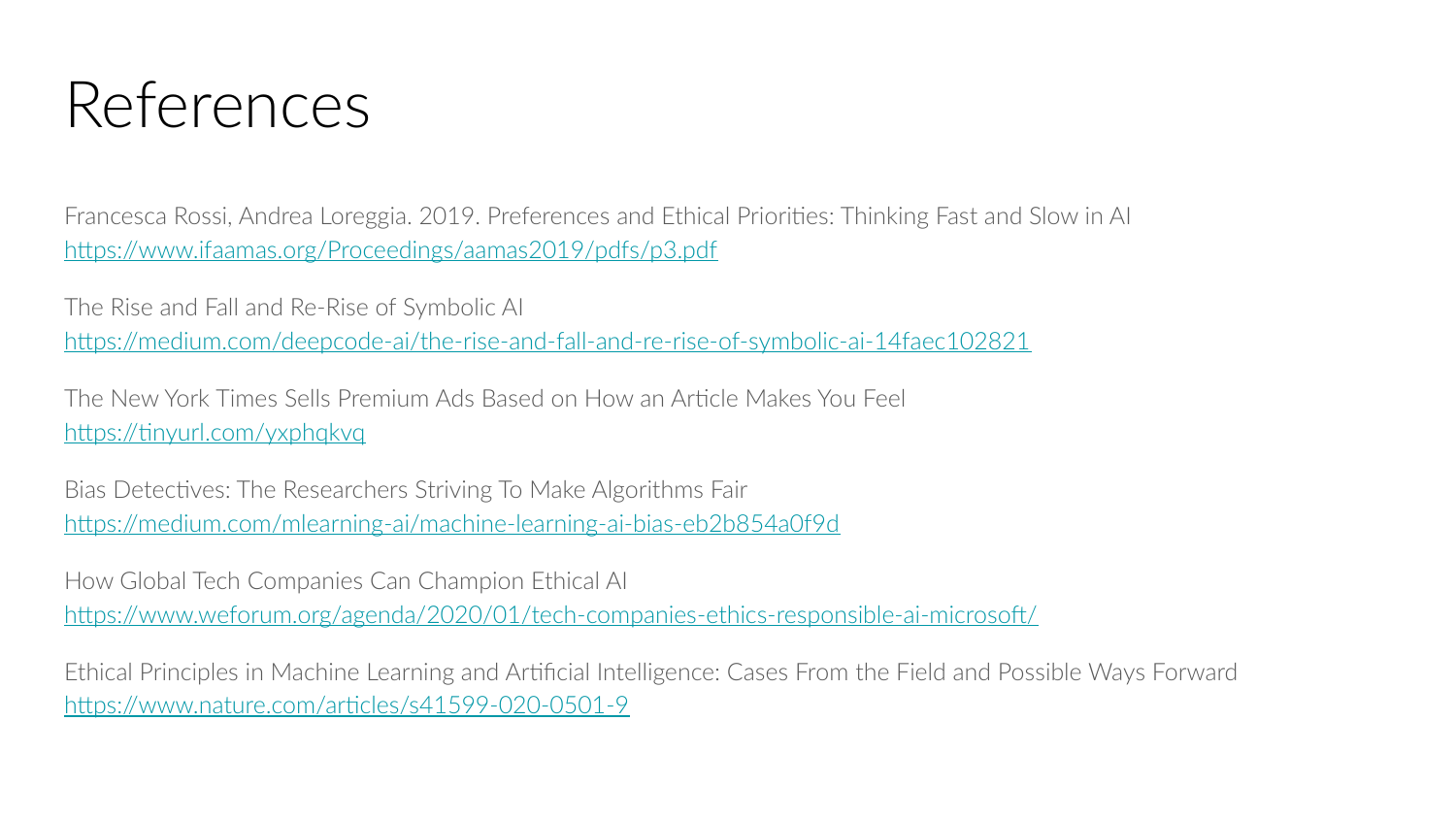

# References
Francesca Rossi, Andrea Loreggia. 2019. Preferences and Ethical Priorities: Thinking Fast and Slow in AI
https://www.ifaamas.org/Proceedings/aamas2019/pdfs/p3.pdf
The Rise and Fall and Re-Rise of Symbolic AI
https://medium.com/deepcode-ai/the-rise-and-fall-and-re-rise-of-symbolic-ai-14faec102821
The New York Times Sells Premium Ads Based on How an Article Makes You Feel
https://tinyurl.com/yxphqkvq
Bias Detectives: The Researchers Striving To Make Algorithms Fair
https://medium.com/mlearning-ai/machine-learning-ai-bias-eb2b854a0f9d
How Global Tech Companies Can Champion Ethical AI
https://www.weforum.org/agenda/2020/01/tech-companies-ethics-responsible-ai-microsoft/
Ethical Principles in Machine Learning and Artificial Intelligence: Cases From the Field and Possible Ways Forward
https://www.nature.com/articles/s41599-020-0501-9